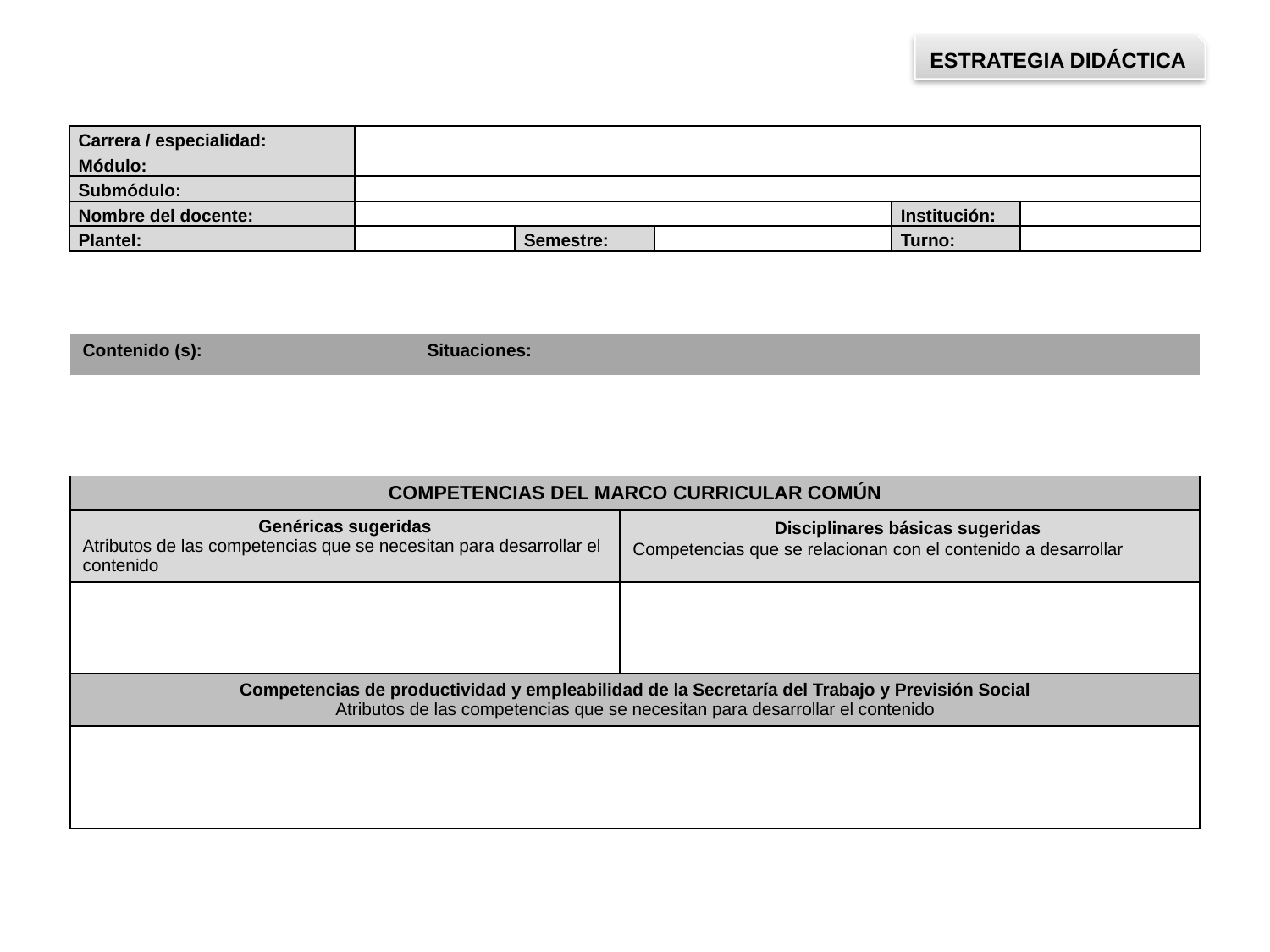

| Carrera / especialidad: |  |  |  |  |  |
| --- | --- | --- | --- | --- | --- |
| Módulo: |  |  |  |  |  |
| Submódulo: |  |  |  |  |  |
| Nombre del docente: |  |  |  | Institución: |  |
| Plantel: |  | Semestre: |  | Turno: |  |
| Contenido (s): | Situaciones: |
| --- | --- |
|  |  |
| COMPETENCIAS DEL MARCO CURRICULAR COMÚN |  |
| --- | --- |
| Genéricas sugeridas Atributos de las competencias que se necesitan para desarrollar el contenido | Disciplinares básicas sugeridas Competencias que se relacionan con el contenido a desarrollar |
|  |  |
| Competencias de productividad y empleabilidad de la Secretaría del Trabajo y Previsión Social Atributos de las competencias que se necesitan para desarrollar el contenido |  |
|  |  |